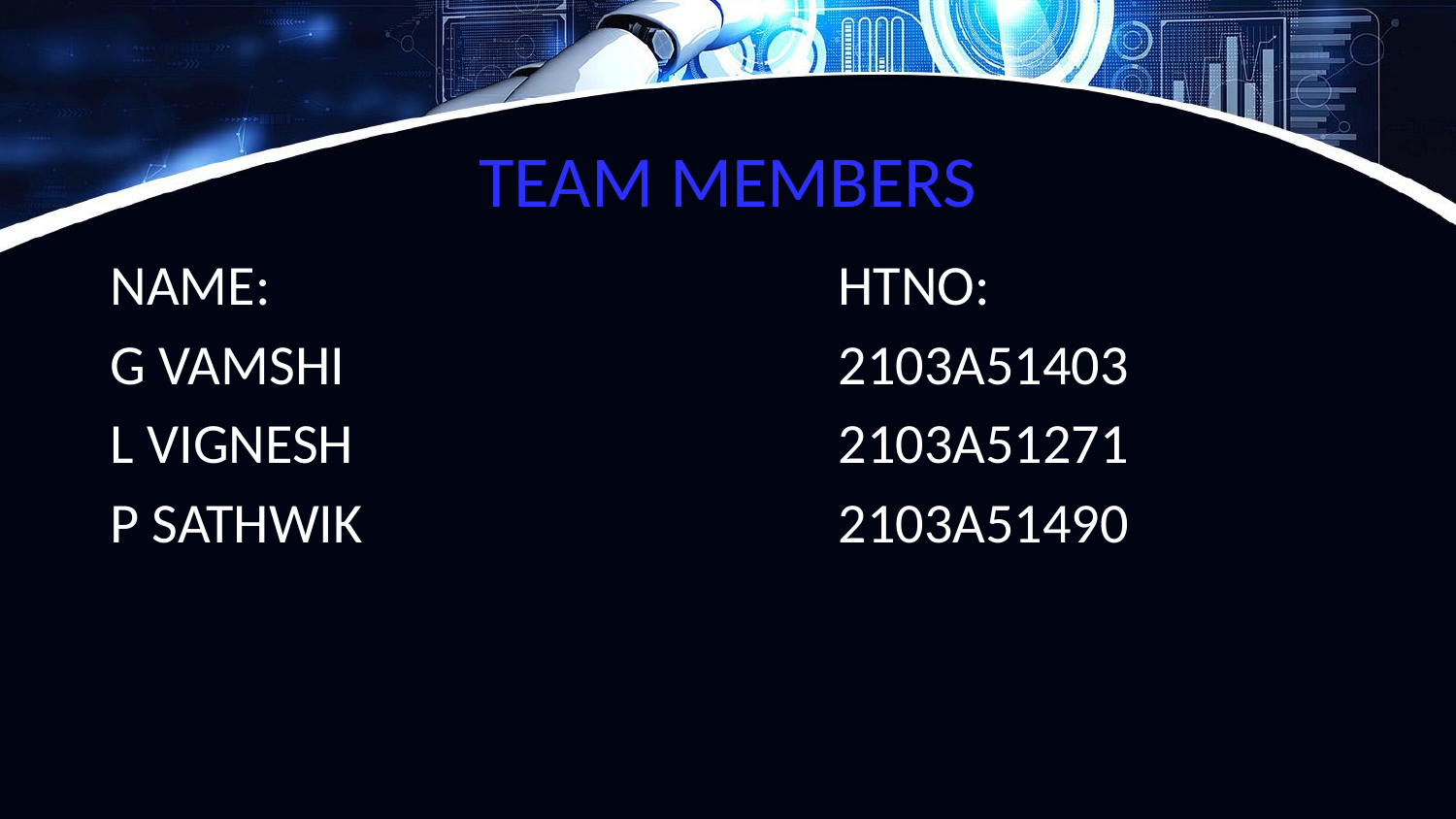

# TEAM MEMBERS
NAME:				HTNO:
G VAMSHI				2103A51403
L VIGNESH				2103A51271
P SATHWIK				2103A51490